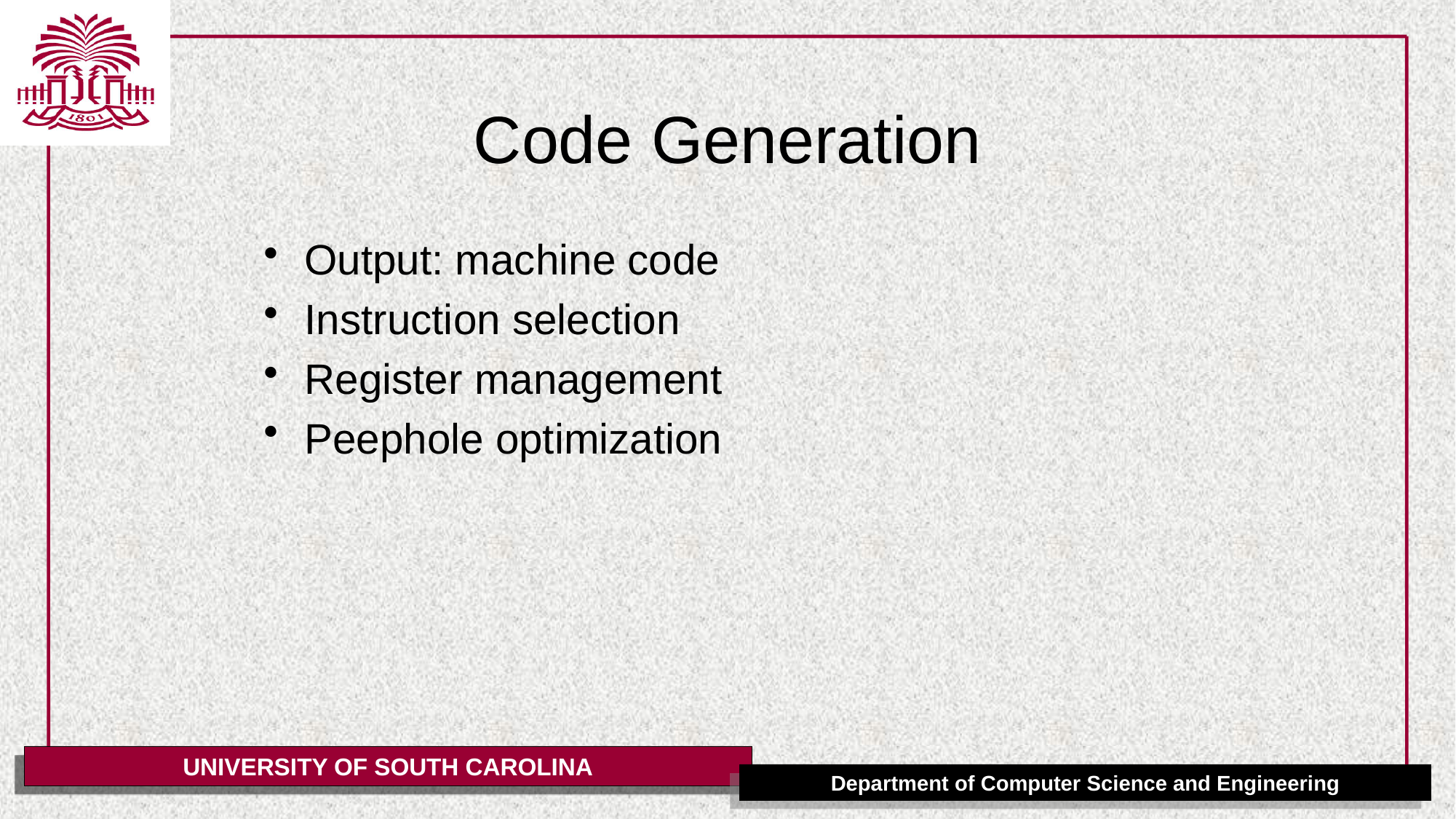

# Code Generation
Output: machine code
Instruction selection
Register management
Peephole optimization